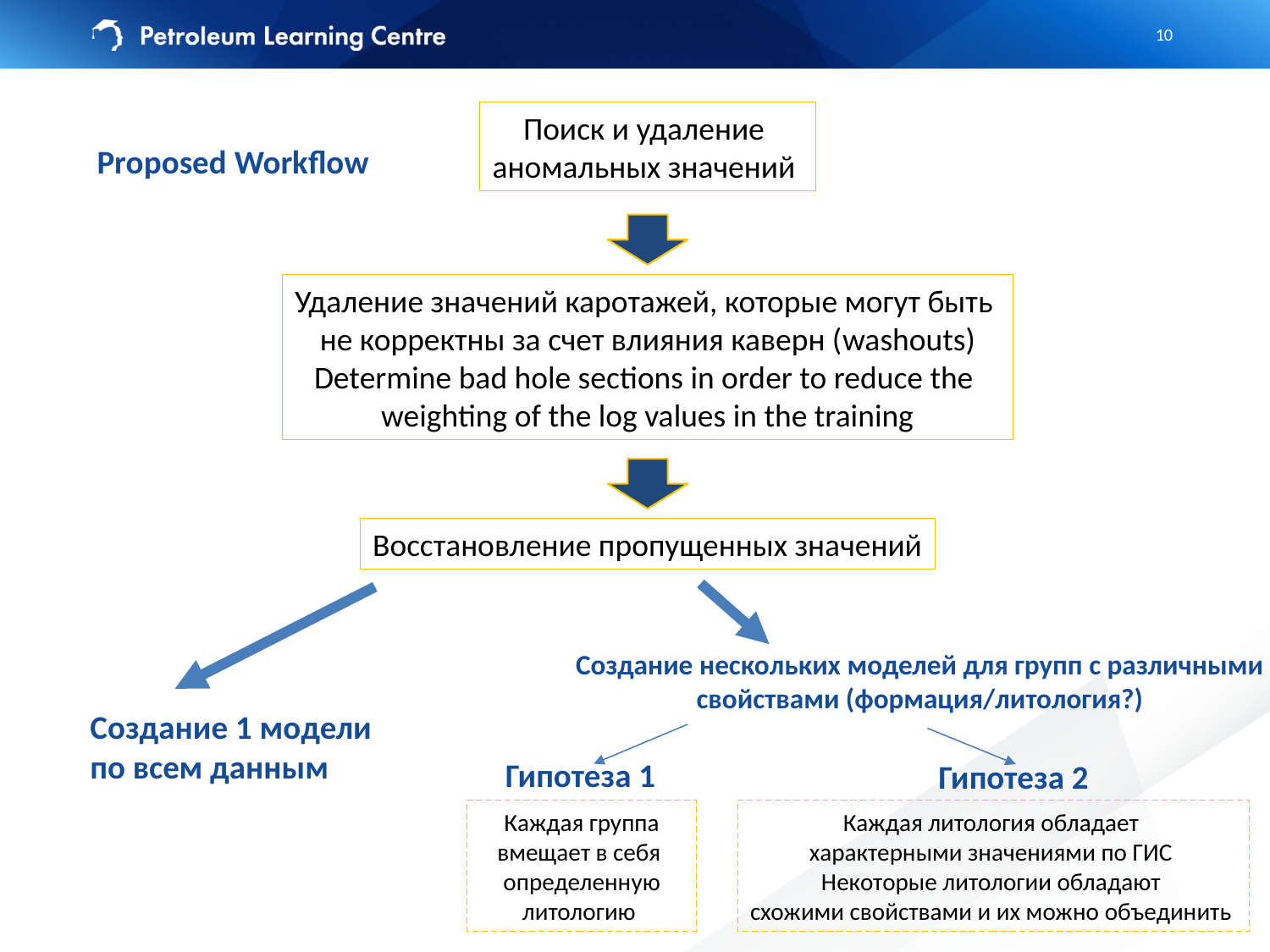

10
Поиск и удаление
аномальных значений
# Proposed Workflow

Удаление значений каротажей, которые могут быть
не корректны за счет влияния каверн (washouts)
Determine bad hole sections in order to reduce the
weighting of the log values in the training

Восстановление пропущенных значений
Создание нескольких моделей для групп с различными свойствами (формация/литология?)
Создание 1 модели по всем данным
Гипотеза 1
Гипотеза 2
Каждая группа вмещает в себя
определенную литологию
Каждая литология обладает
характерными значениями по ГИС
Некоторые литологии обладают
схожими свойствами и их можно объединить